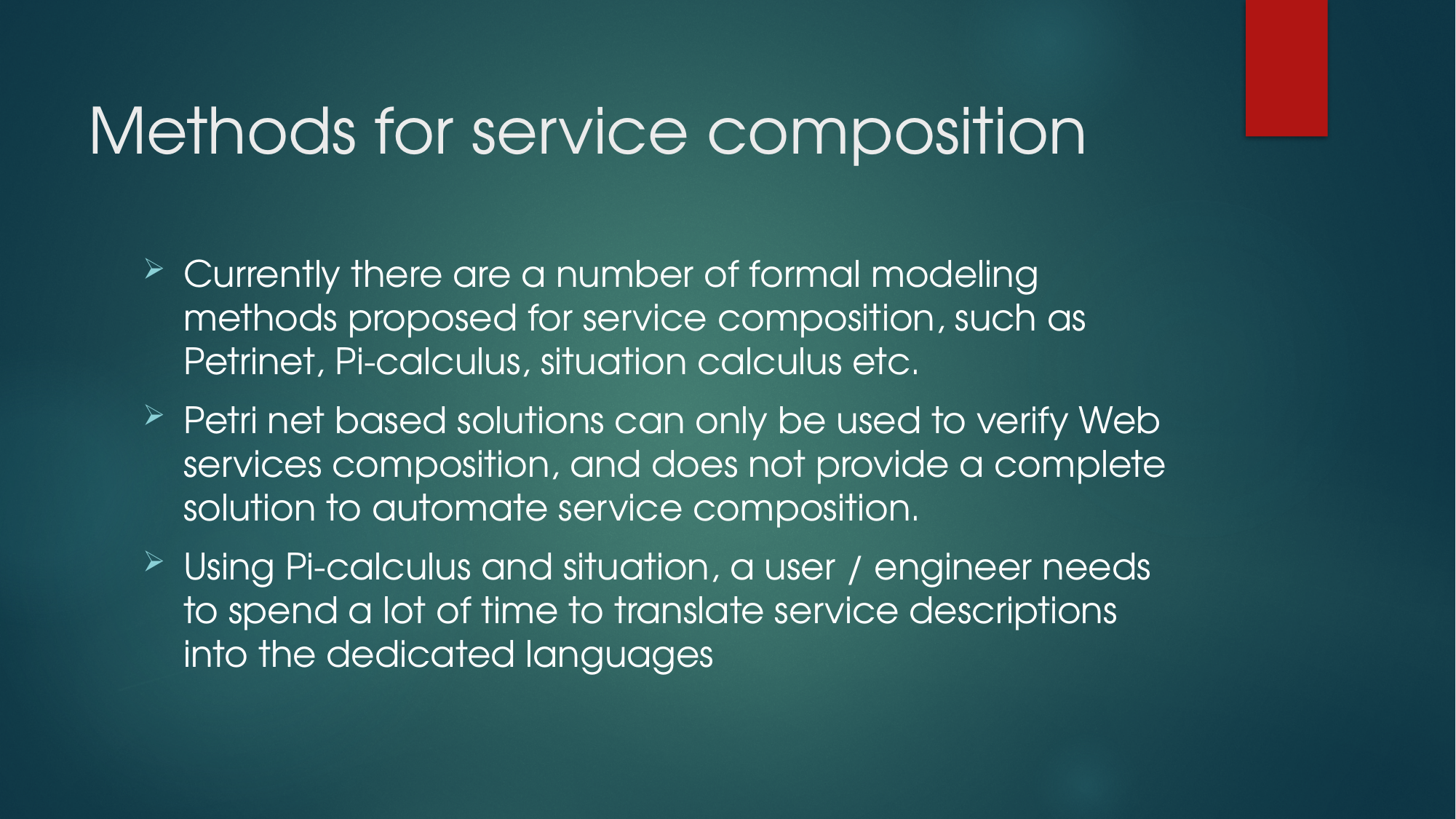

# Methods for service composition
Currently there are a number of formal modeling methods proposed for service composition, such as Petrinet, Pi-calculus, situation calculus etc.
Petri net based solutions can only be used to verify Web services composition, and does not provide a complete solution to automate service composition.
Using Pi-calculus and situation, a user / engineer needs to spend a lot of time to translate service descriptions into the dedicated languages